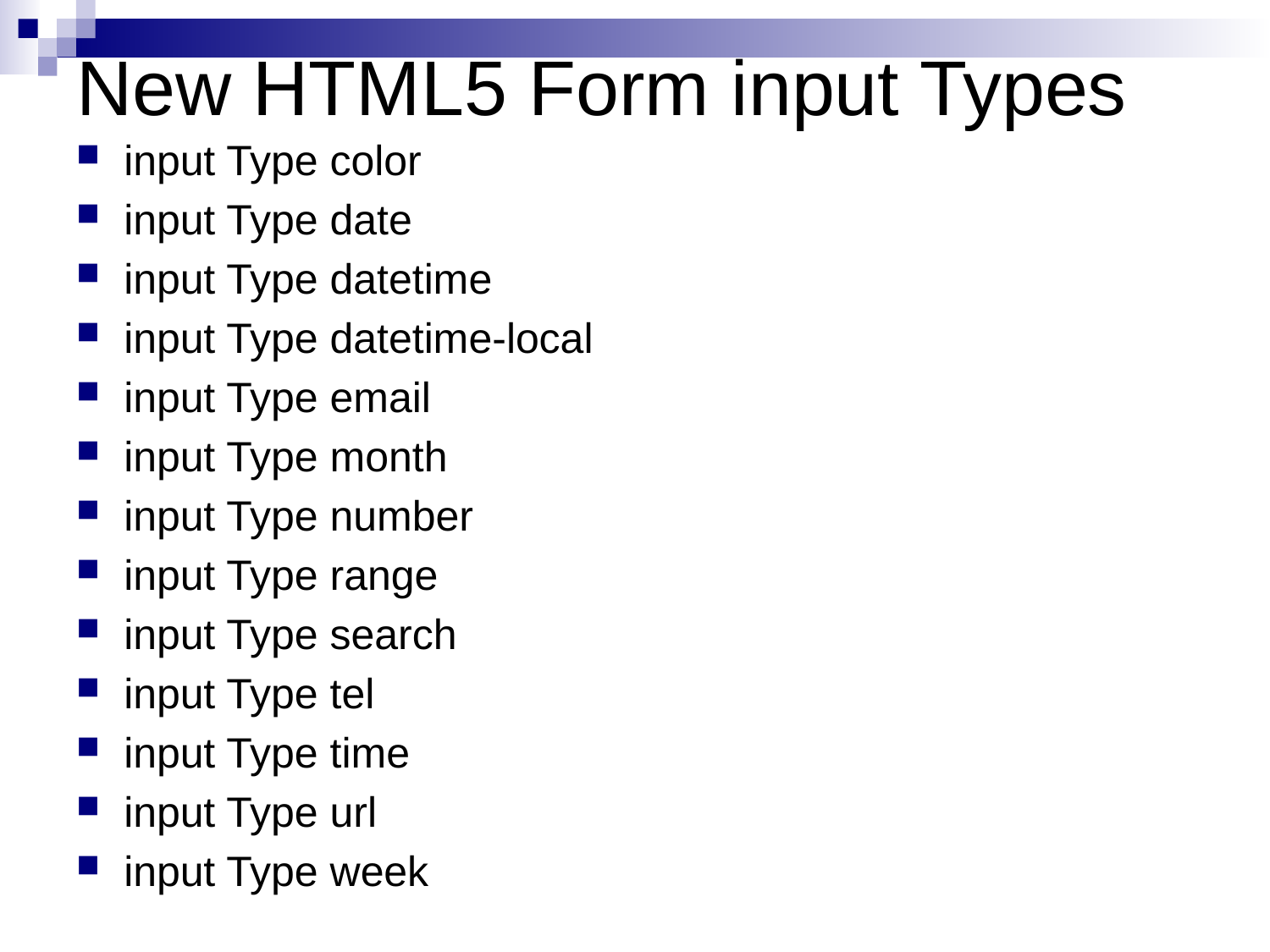

# New HTML5 Form input Types
input Type color
input Type date
input Type datetime
input Type datetime-local
input Type email
input Type month
input Type number
input Type range
input Type search
input Type tel
input Type time
input Type url
input Type week